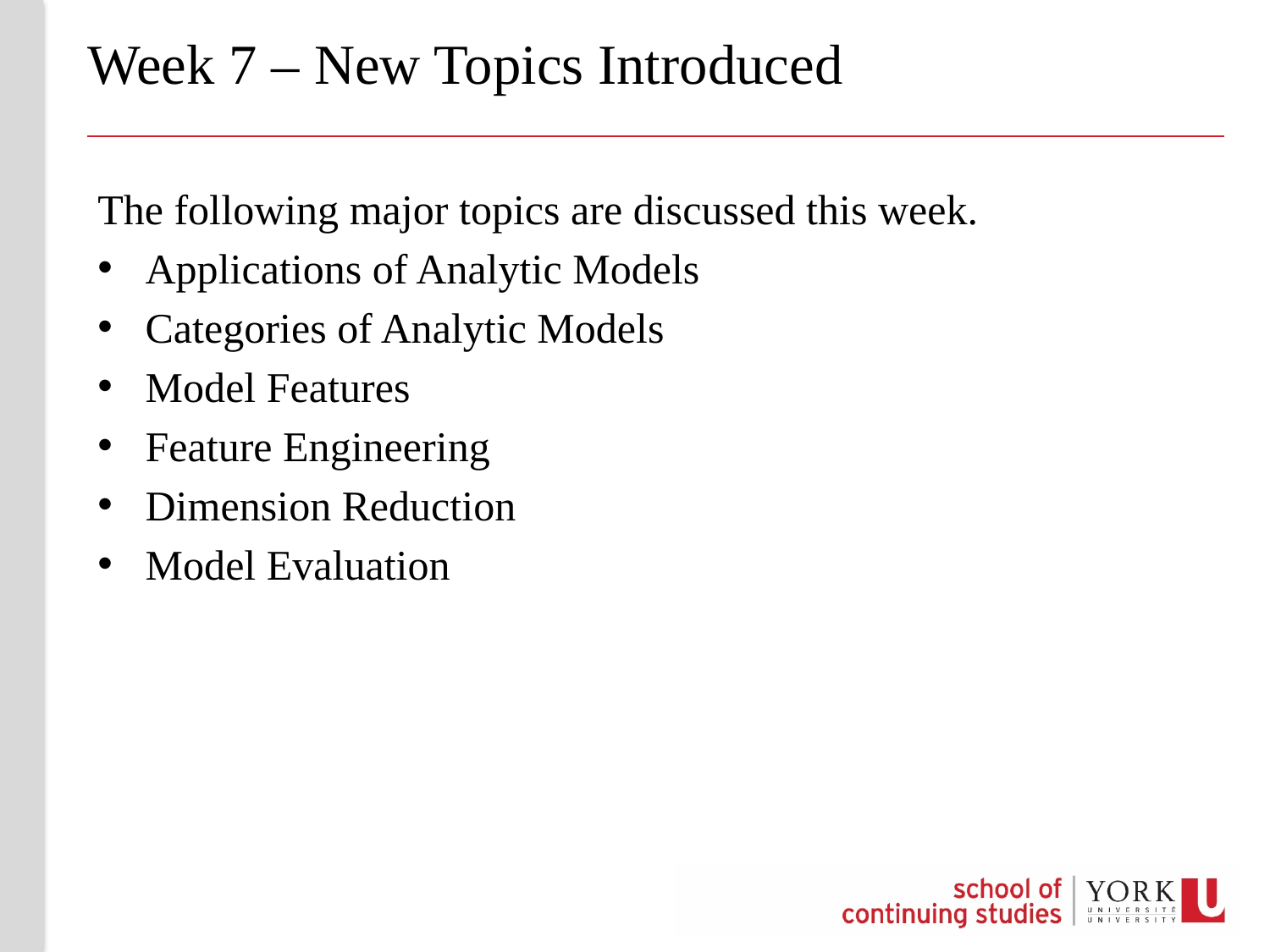

# Week 7 – New Topics Introduced

The following major topics are discussed this week.
Applications of Analytic Models
Categories of Analytic Models
Model Features
Feature Engineering
Dimension Reduction
Model Evaluation